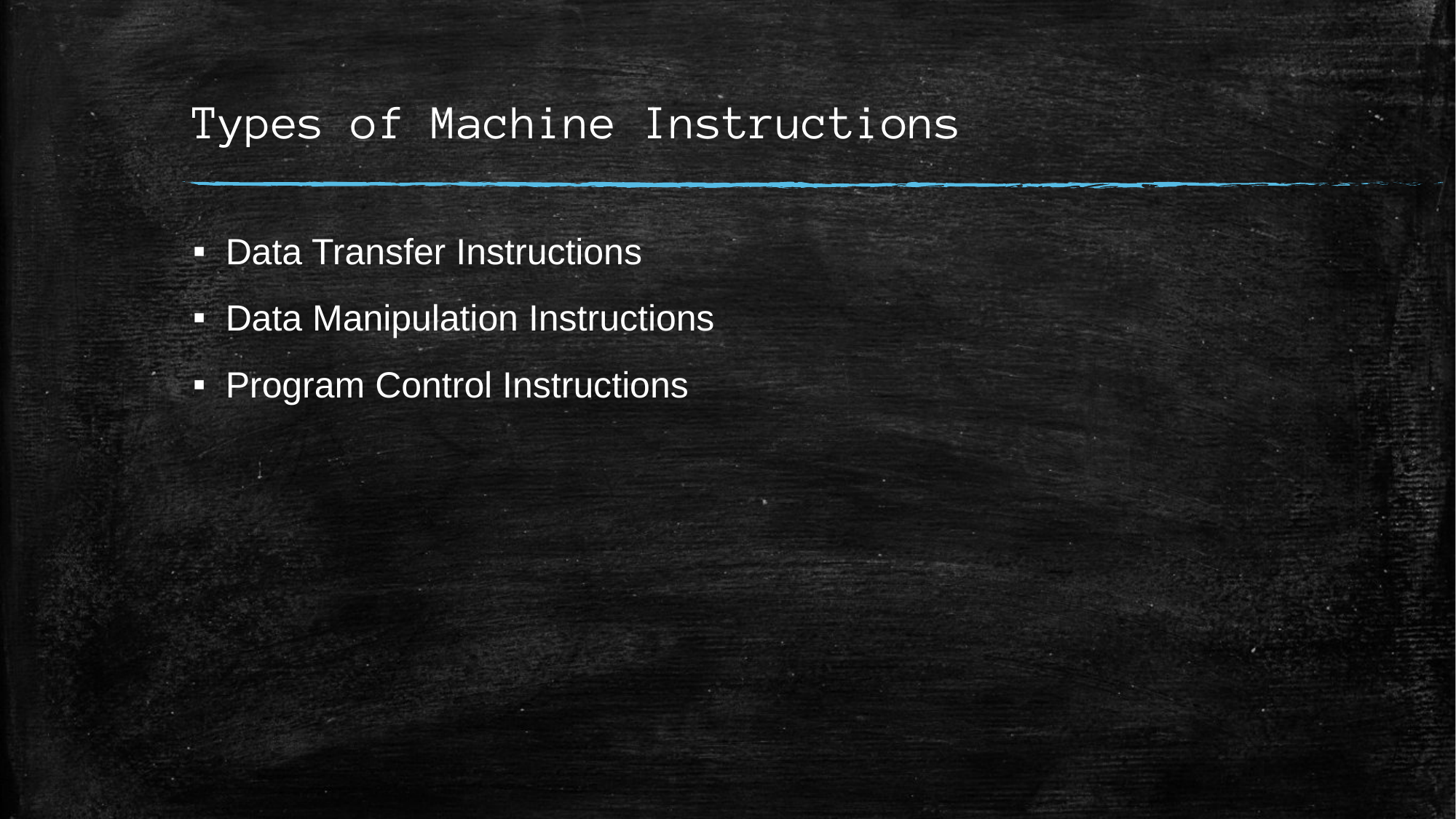

# Types of Machine Instructions
Data Transfer Instructions
Data Manipulation Instructions
Program Control Instructions